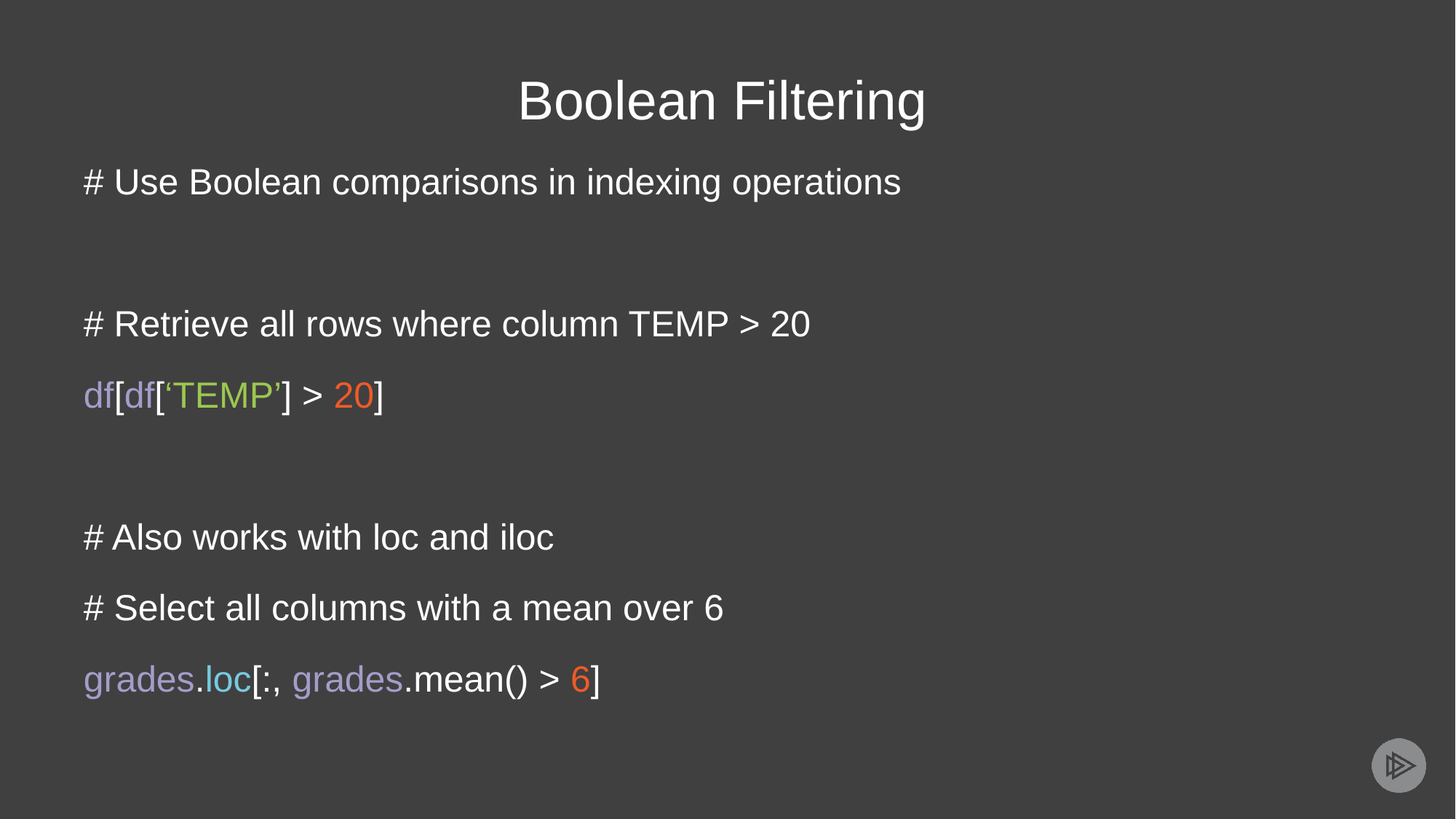

# Boolean Filtering
# Use Boolean comparisons in indexing operations

# Retrieve all rows where column TEMP > 20
df[df[‘TEMP’] > 20]

# Also works with loc and iloc
# Select all columns with a mean over 6
grades.loc[:, grades.mean() > 6]